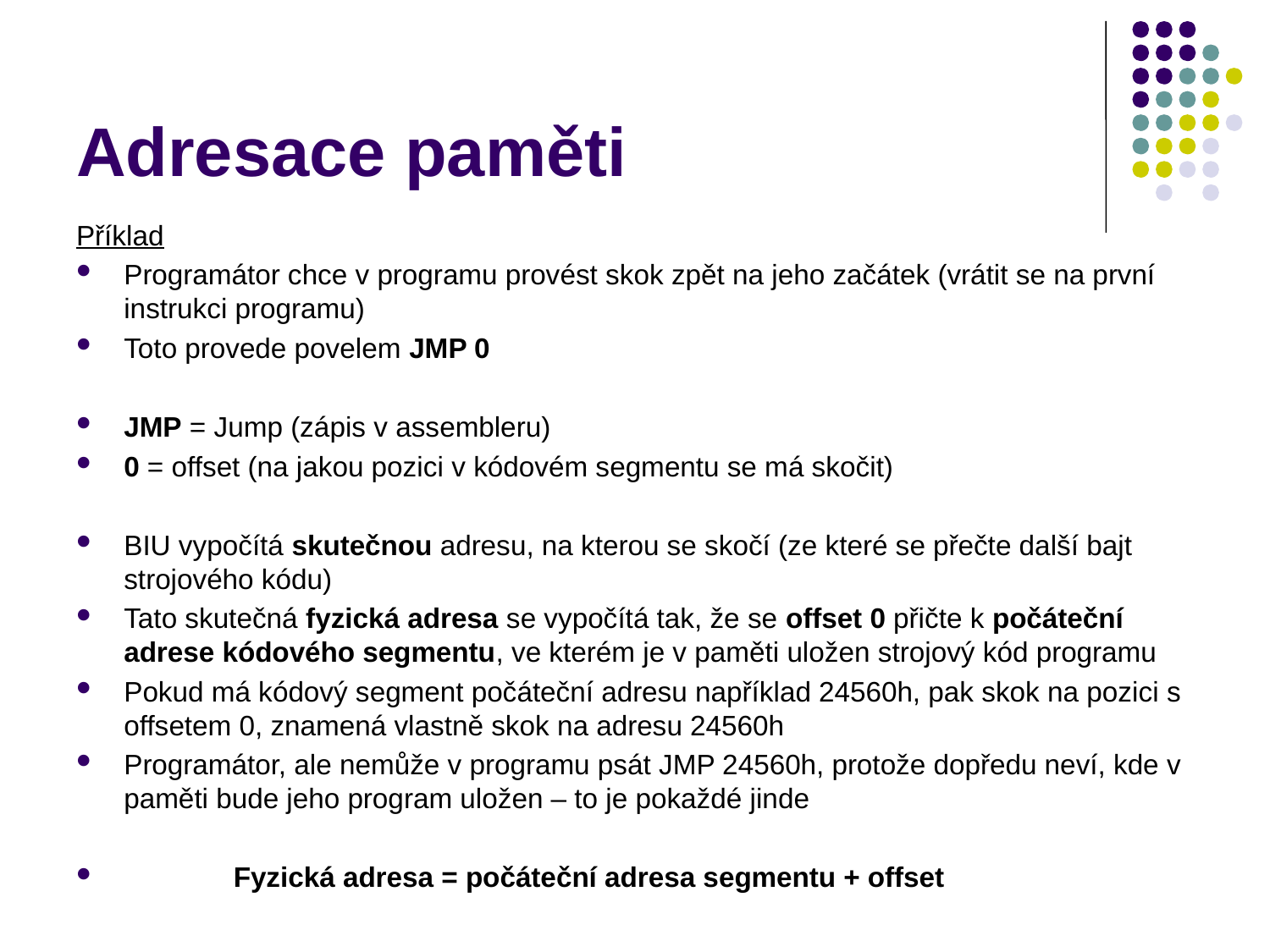

Adresace paměti
Příklad
Programátor chce v programu provést skok zpět na jeho začátek (vrátit se na první instrukci programu)
Toto provede povelem JMP 0

JMP = Jump (zápis v assembleru)
0 = offset (na jakou pozici v kódovém segmentu se má skočit)

BIU vypočítá skutečnou adresu, na kterou se skočí (ze které se přečte další bajt strojového kódu)
Tato skutečná fyzická adresa se vypočítá tak, že se offset 0 přičte k počáteční adrese kódového segmentu, ve kterém je v paměti uložen strojový kód programu
Pokud má kódový segment počáteční adresu například 24560h, pak skok na pozici s offsetem 0, znamená vlastně skok na adresu 24560h
Programátor, ale nemůže v programu psát JMP 24560h, protože dopředu neví, kde v paměti bude jeho program uložen – to je pokaždé jinde

              Fyzická adresa = počáteční adresa segmentu + offset